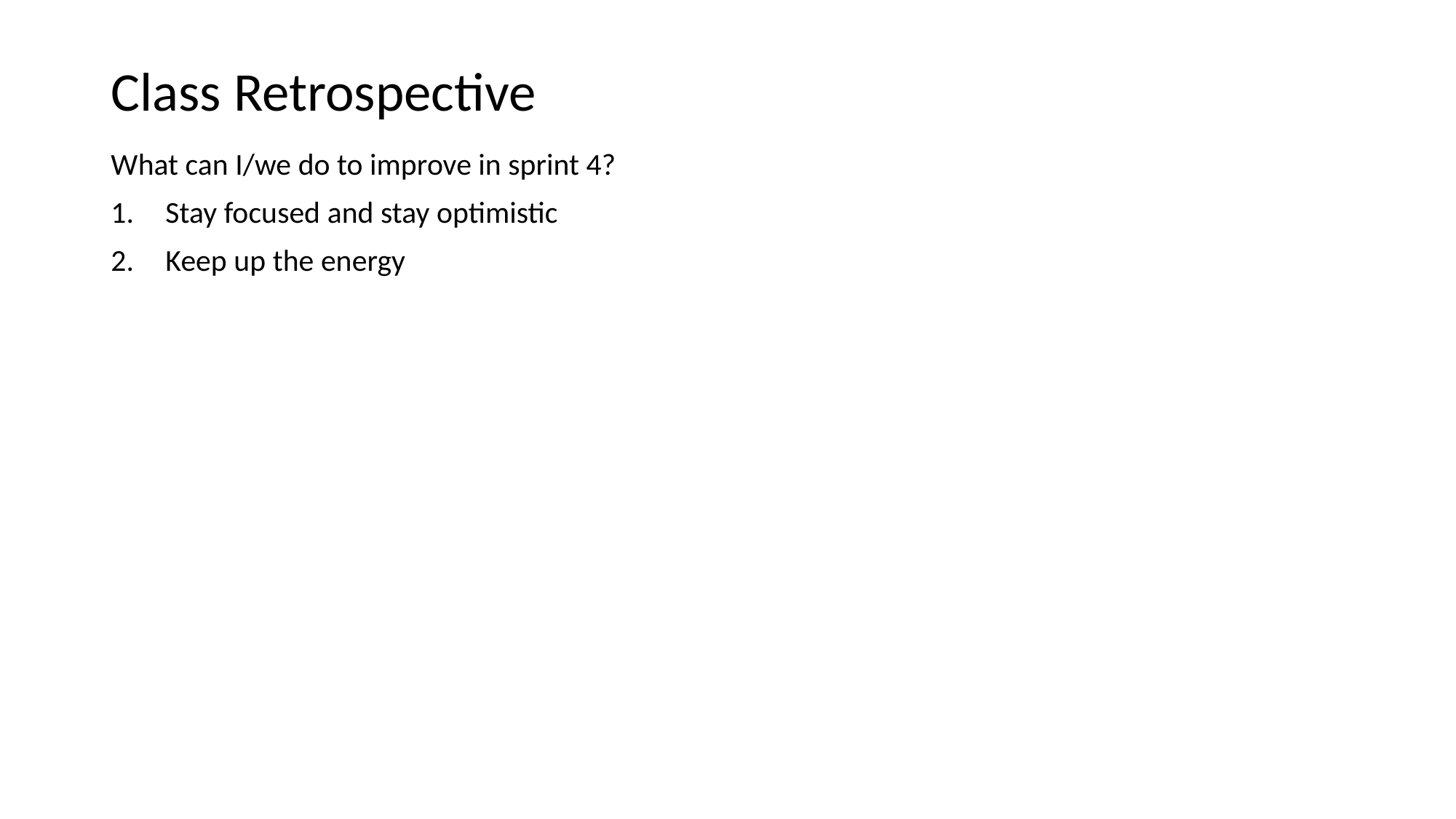

# Class Retrospective
What can I/we do to improve in sprint 4?
Stay focused and stay optimistic
Keep up the energy